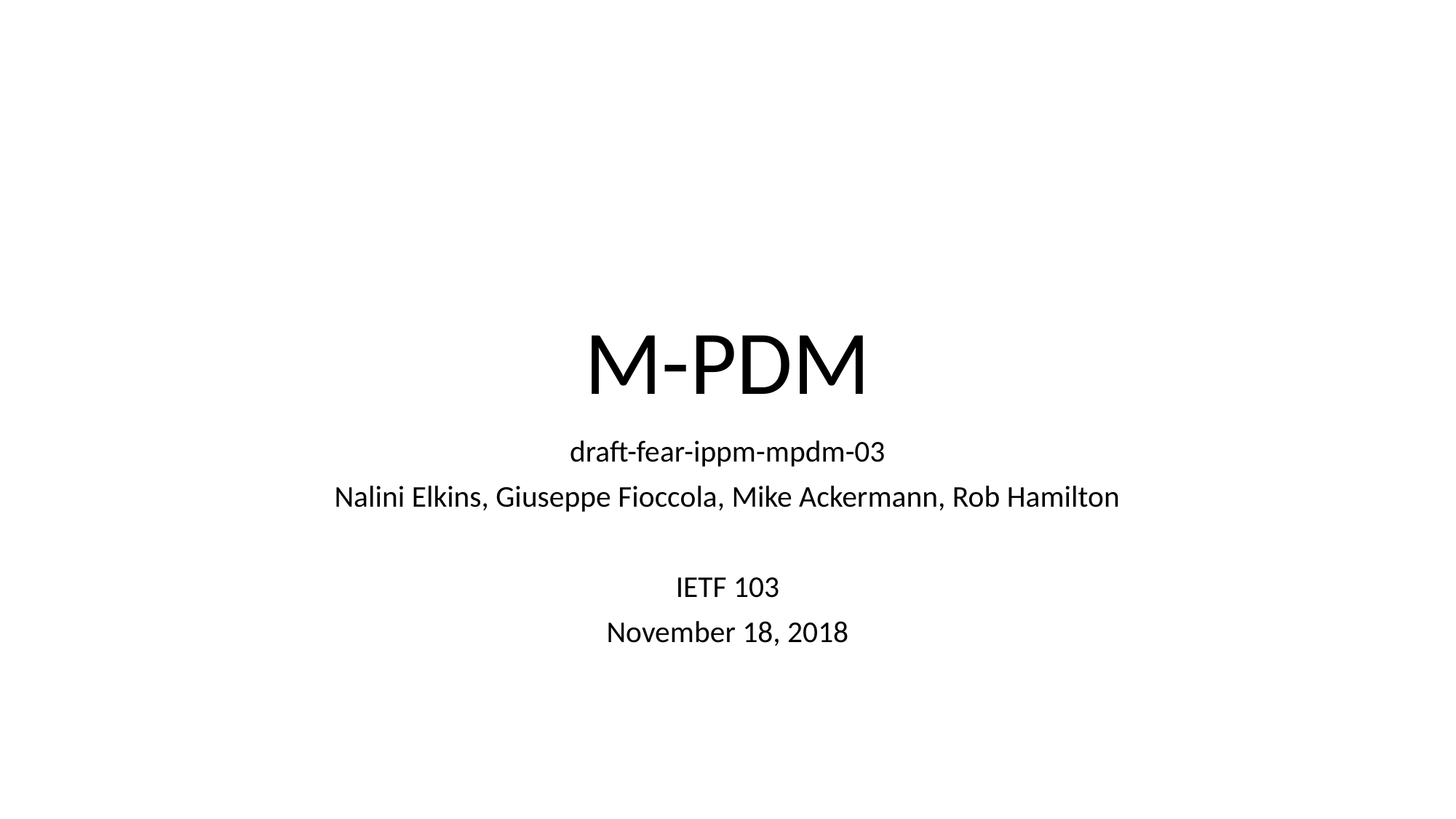

# M-PDM
draft-fear-ippm-mpdm-03
Nalini Elkins, Giuseppe Fioccola, Mike Ackermann, Rob Hamilton

IETF 103
November 18, 2018